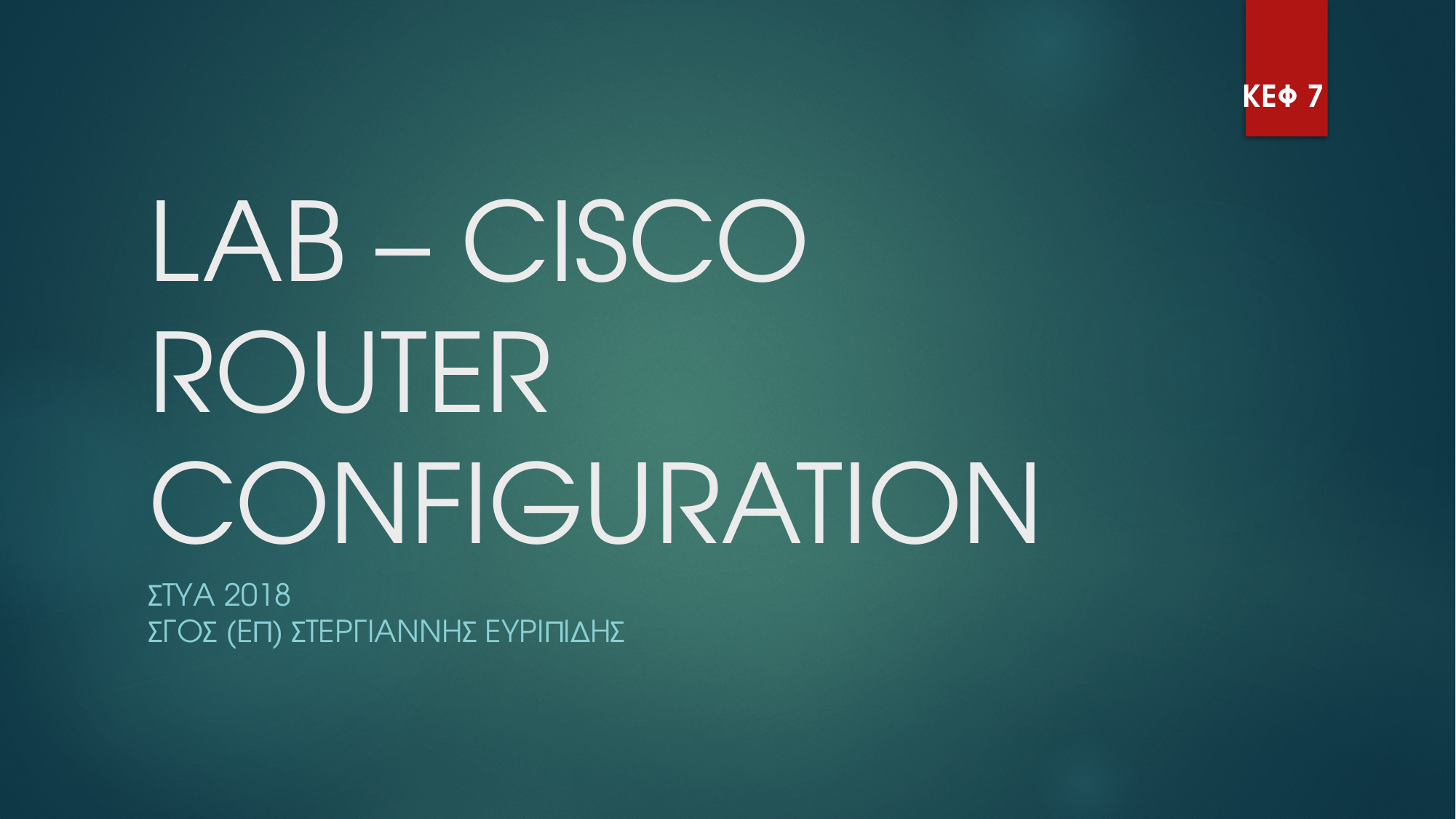

ΚΕΦ 7
LAB – CISCO ROUTER CONFIGURATION
ΣΤΥΑ 2018
ΣΓΟΣ (ΕΠ) ΣΤΕΡΓΙΑΝΝΗς ΕΥΡΙΠΙΔΗΣ